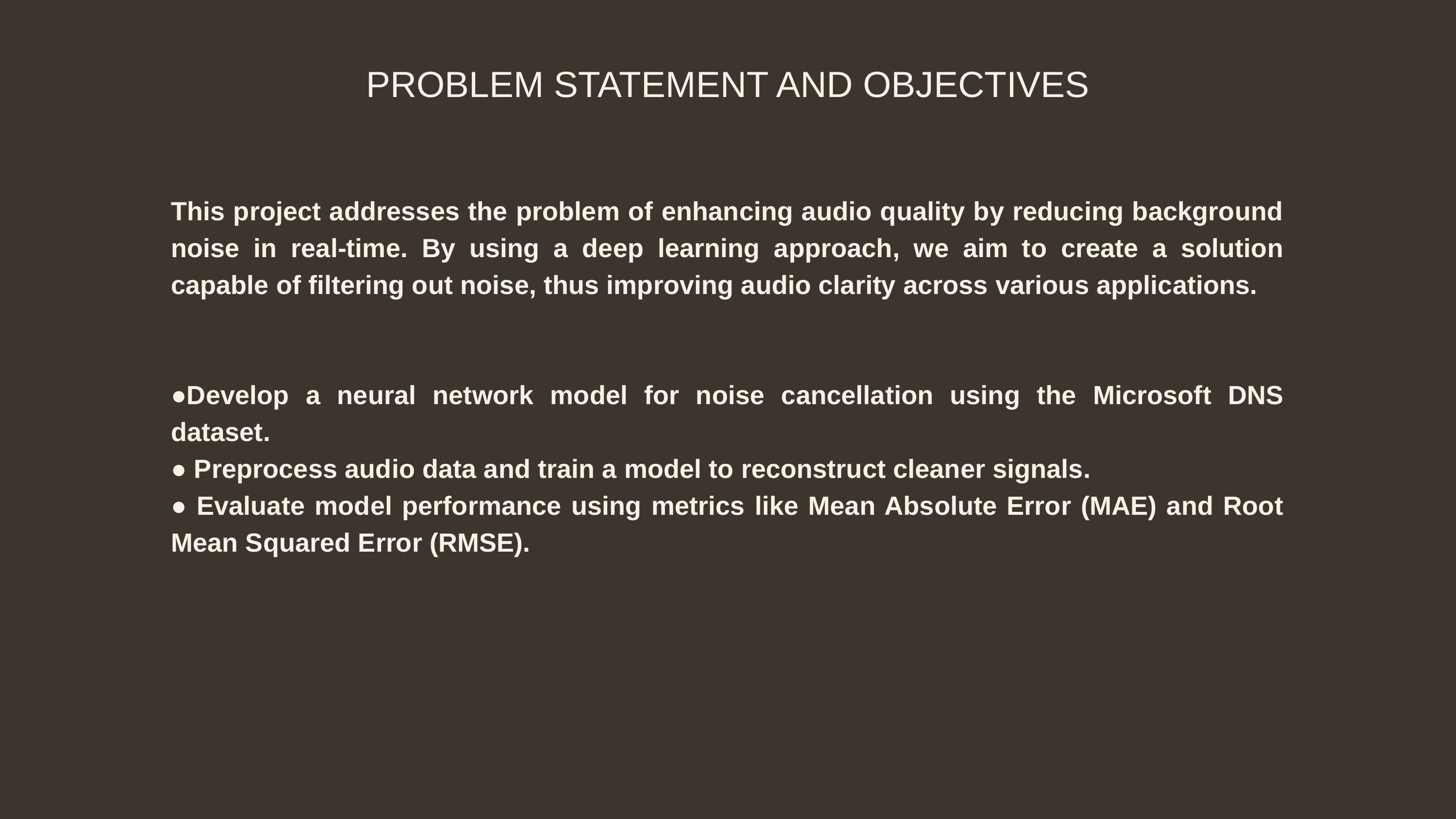

PROBLEM STATEMENT AND OBJECTIVES
This project addresses the problem of enhancing audio quality by reducing background noise in real-time. By using a deep learning approach, we aim to create a solution capable of filtering out noise, thus improving audio clarity across various applications.

●Develop a neural network model for noise cancellation using the Microsoft DNS dataset.
● Preprocess audio data and train a model to reconstruct cleaner signals.
● Evaluate model performance using metrics like Mean Absolute Error (MAE) and Root Mean Squared Error (RMSE).